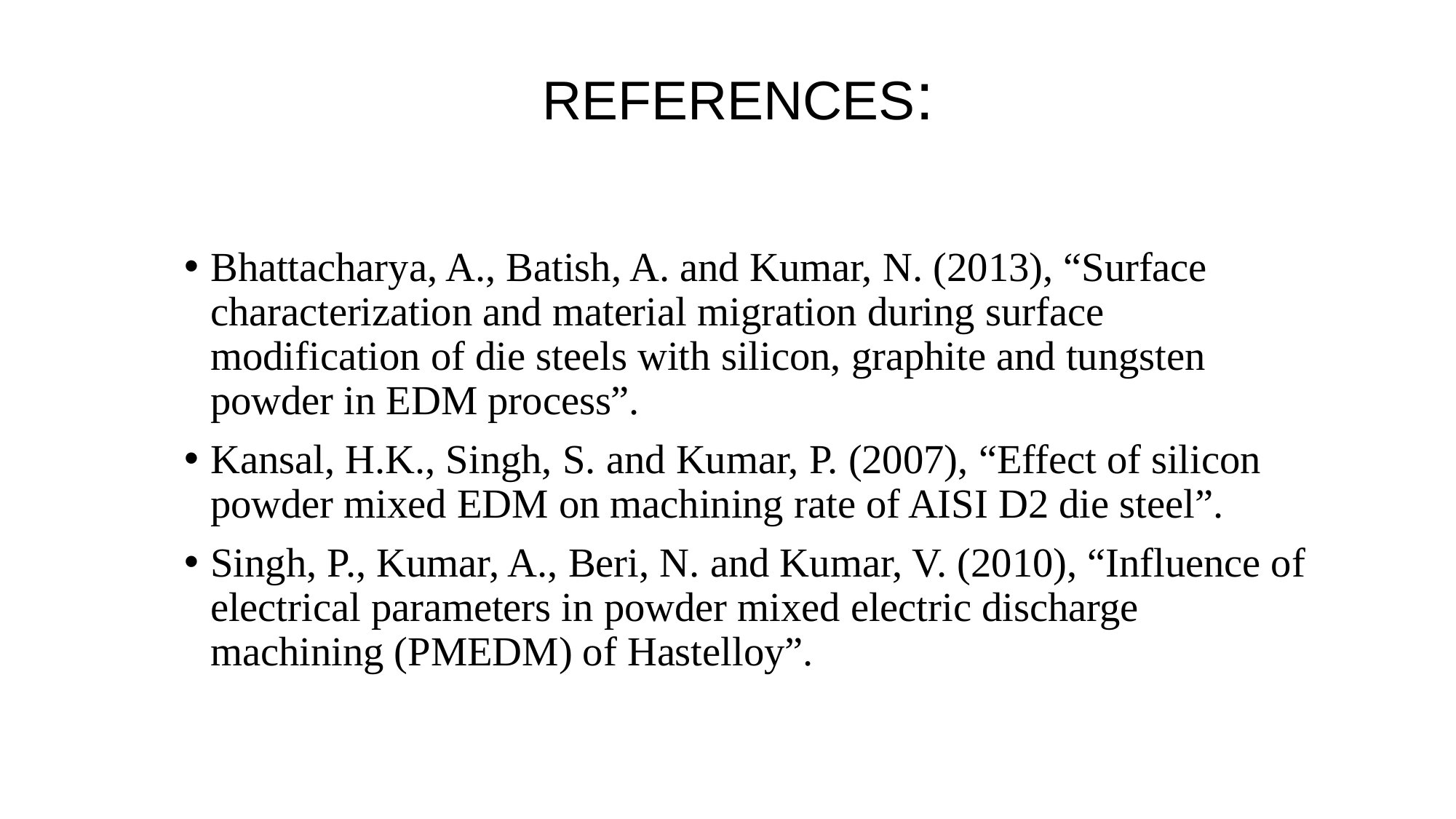

# REFERENCES:
Bhattacharya, A., Batish, A. and Kumar, N. (2013), “Surface characterization and material migration during surface modification of die steels with silicon, graphite and tungsten powder in EDM process”.
Kansal, H.K., Singh, S. and Kumar, P. (2007), “Effect of silicon powder mixed EDM on machining rate of AISI D2 die steel”.
Singh, P., Kumar, A., Beri, N. and Kumar, V. (2010), “Influence of electrical parameters in powder mixed electric discharge machining (PMEDM) of Hastelloy”.